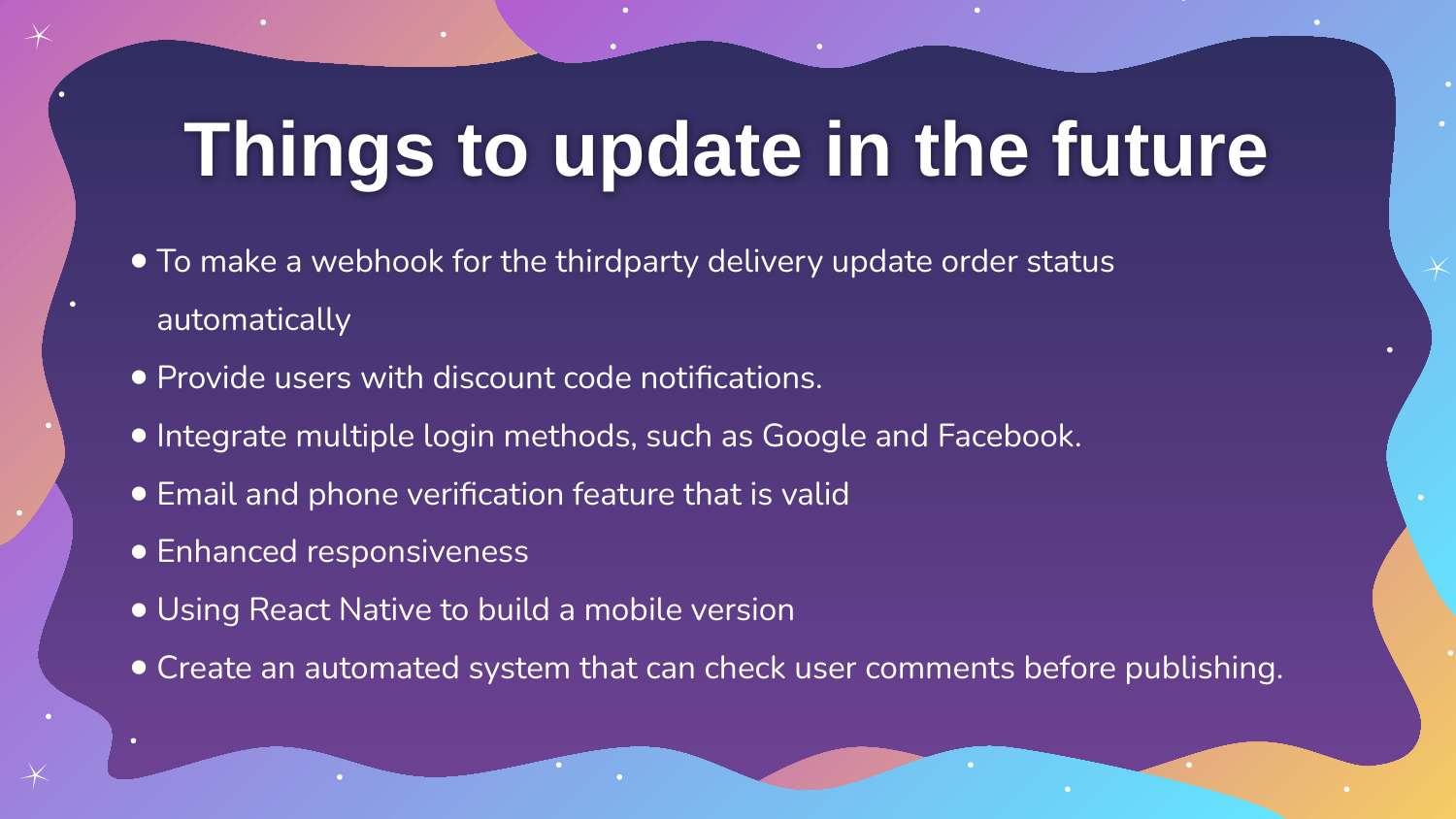

# Things to update in the future
To make a webhook for the thirdparty delivery update order status automatically
Provide users with discount code notifications.
Integrate multiple login methods, such as Google and Facebook.
Email and phone verification feature that is valid
Enhanced responsiveness
Using React Native to build a mobile version
Create an automated system that can check user comments before publishing.